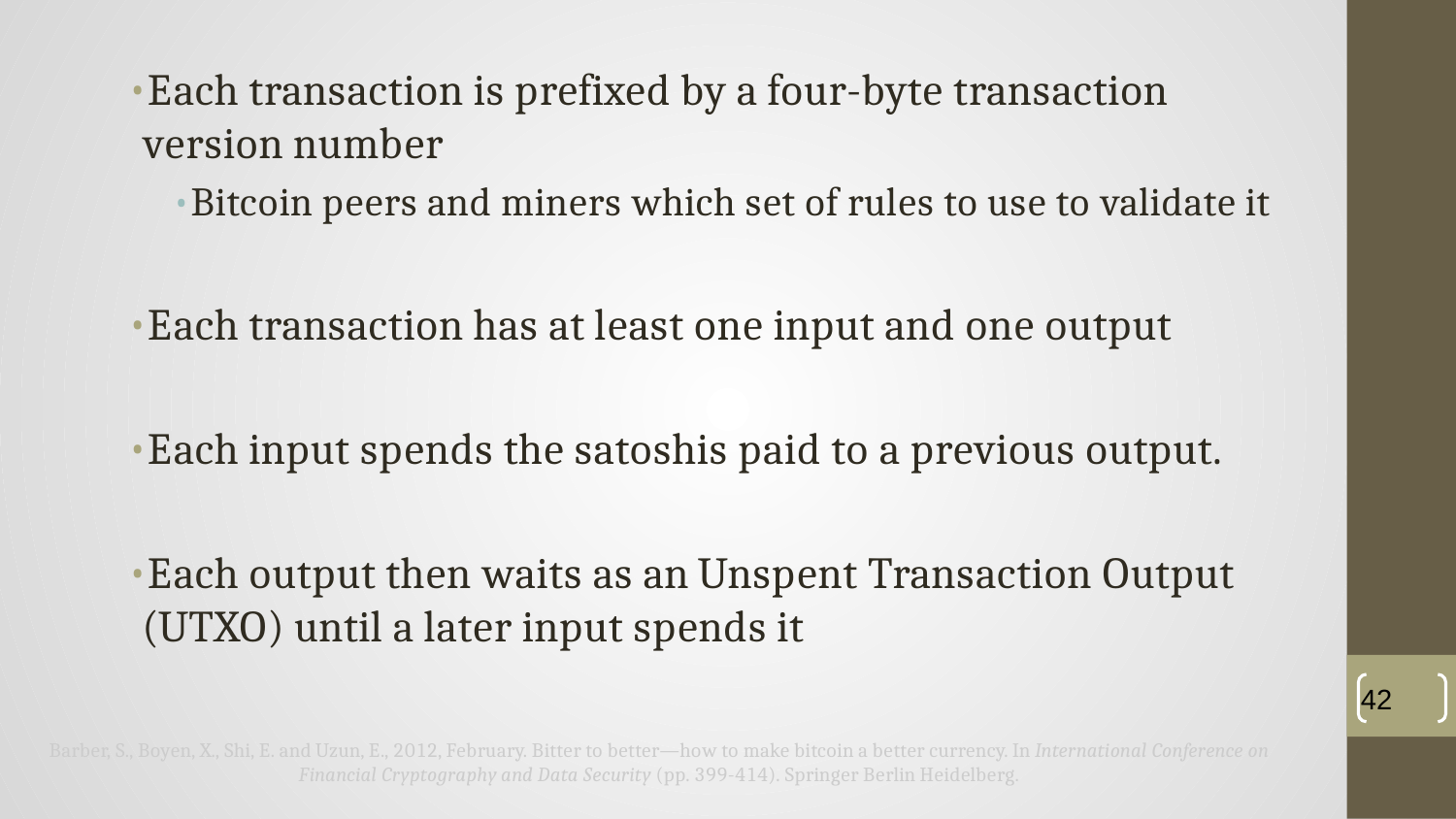

Each transaction is prefixed by a four-byte transaction version number
Bitcoin peers and miners which set of rules to use to validate it

Each transaction has at least one input and one output

Each input spends the satoshis paid to a previous output.

Each output then waits as an Unspent Transaction Output (UTXO) until a later input spends it

42
Barber, S., Boyen, X., Shi, E. and Uzun, E., 2012, February. Bitter to better—how to make bitcoin a better currency. In International Conference on Financial Cryptography and Data Security (pp. 399-414). Springer Berlin Heidelberg.